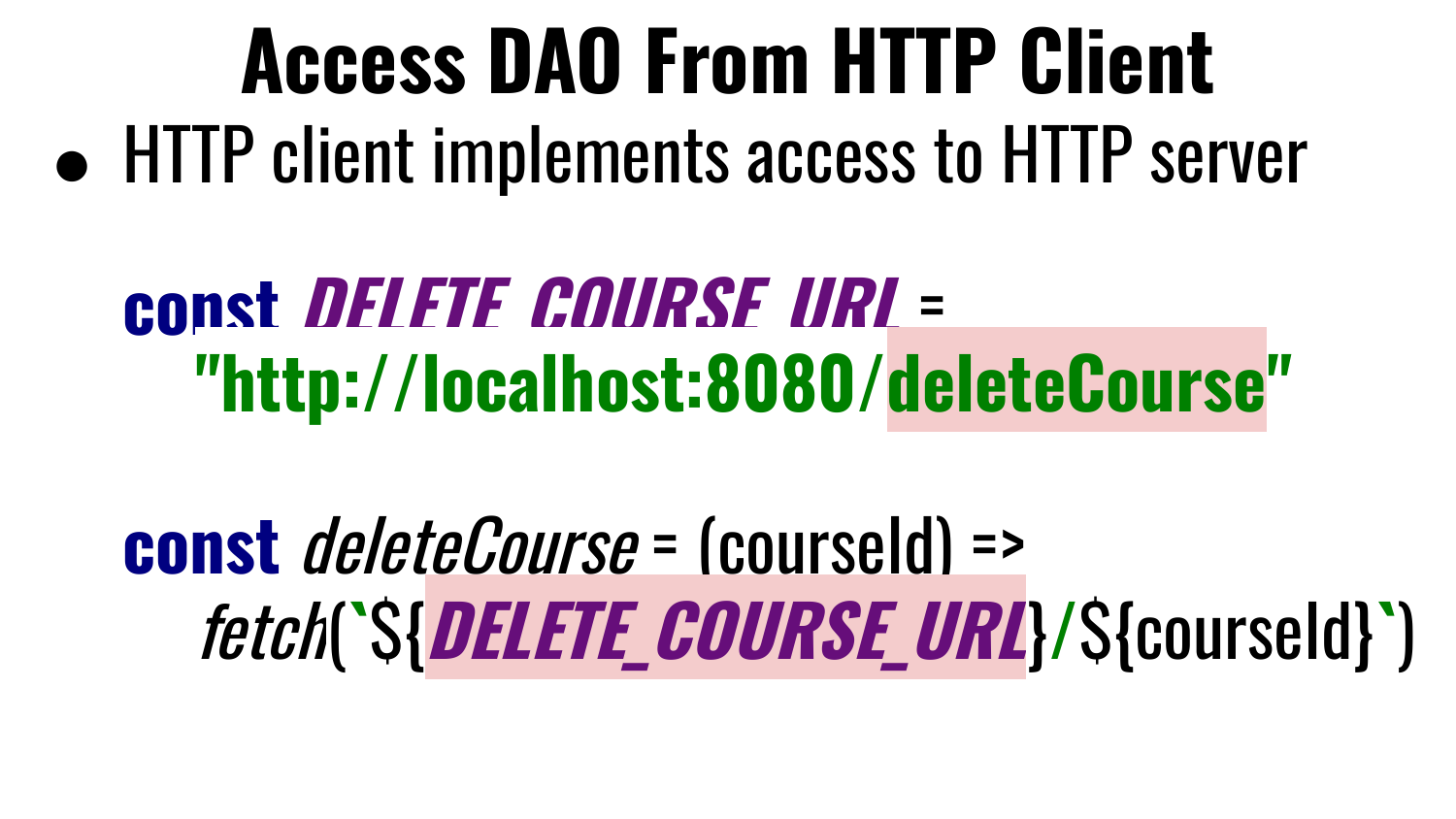

# Access DAO From HTTP Client
HTTP client implements access to HTTP server

const DELETE_COURSE_URL =
"http://localhost:8080/deleteCourse"

const deleteCourse = (courseId) =>
fetch(`${DELETE_COURSE_URL}/${courseId}`)